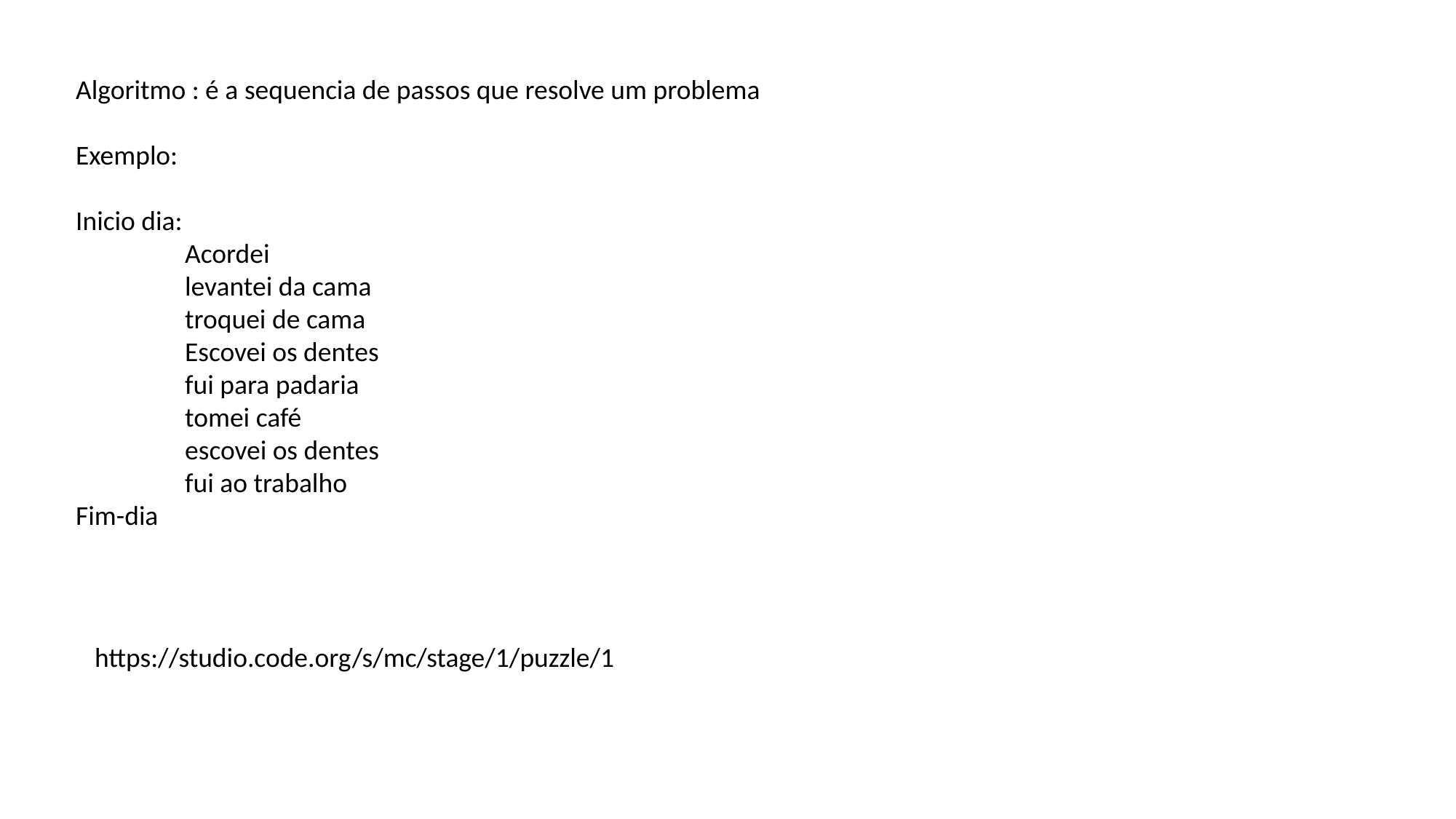

Algoritmo : é a sequencia de passos que resolve um problema

Exemplo:

Inicio dia:
	Acordei
	levantei da cama
	troquei de cama
	Escovei os dentes
	fui para padaria
	tomei café
	escovei os dentes
	fui ao trabalho
Fim-dia

https://studio.code.org/s/mc/stage/1/puzzle/1